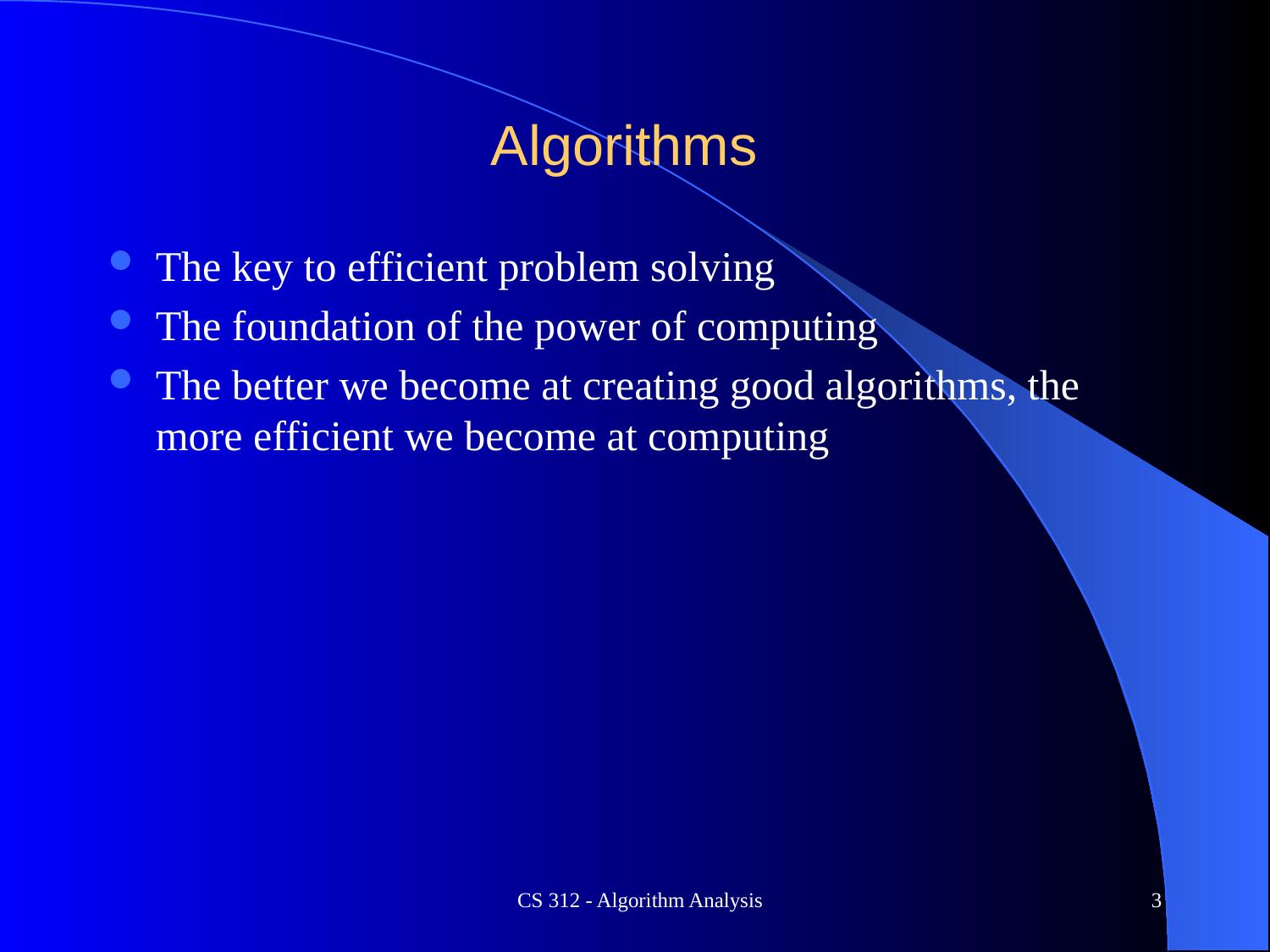

# Algorithms
The key to efficient problem solving
The foundation of the power of computing
The better we become at creating good algorithms, the more efficient we become at computing
CS 312 - Algorithm Analysis
3